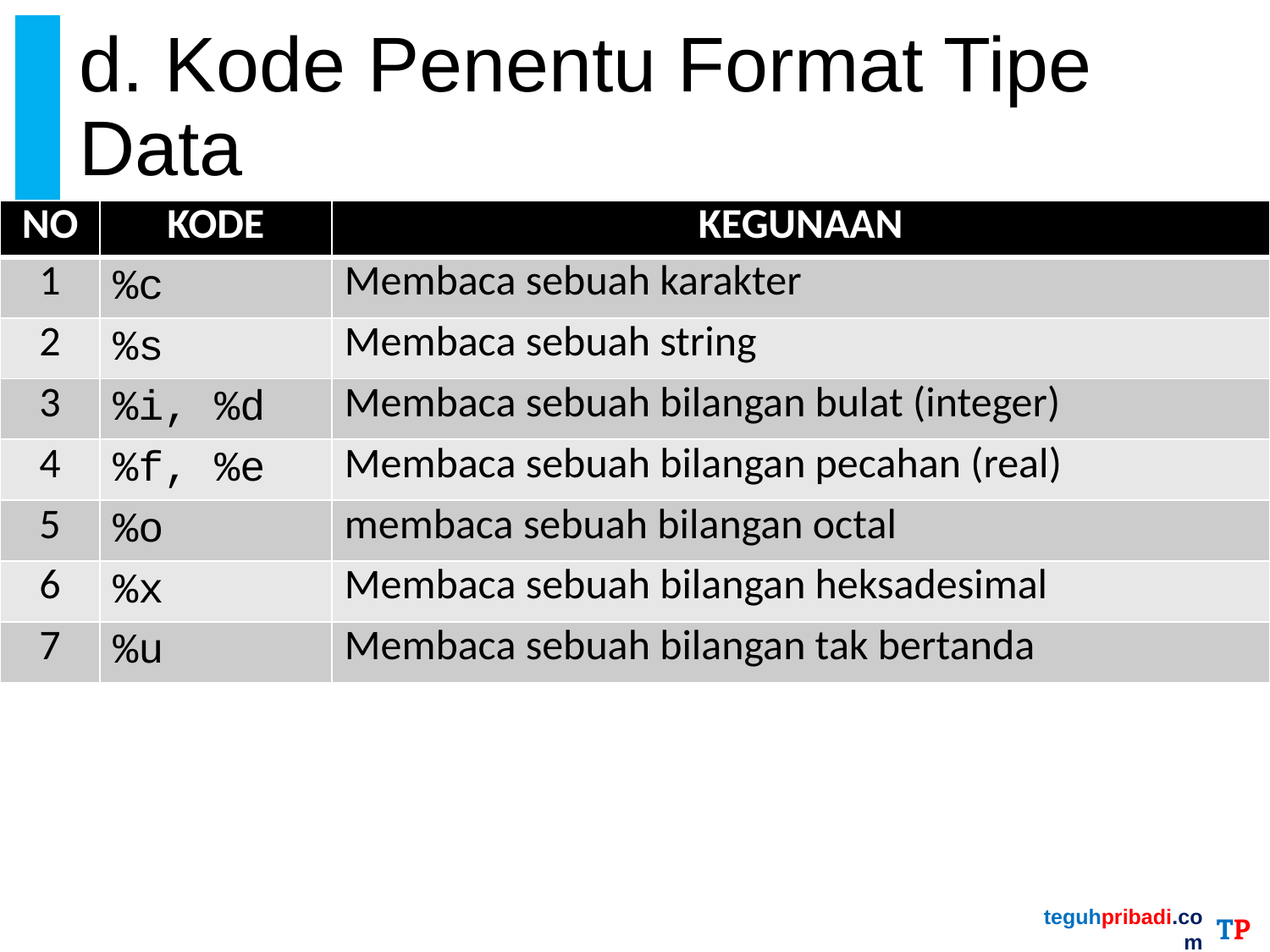

# d. Kode Penentu Format Tipe Data
| NO | KODE | KEGUNAAN |
| --- | --- | --- |
| 1 | %c | Membaca sebuah karakter |
| 2 | %s | Membaca sebuah string |
| 3 | %i, %d | Membaca sebuah bilangan bulat (integer) |
| 4 | %f, %e | Membaca sebuah bilangan pecahan (real) |
| 5 | %o | membaca sebuah bilangan octal |
| 6 | %x | Membaca sebuah bilangan heksadesimal |
| 7 | %u | Membaca sebuah bilangan tak bertanda |